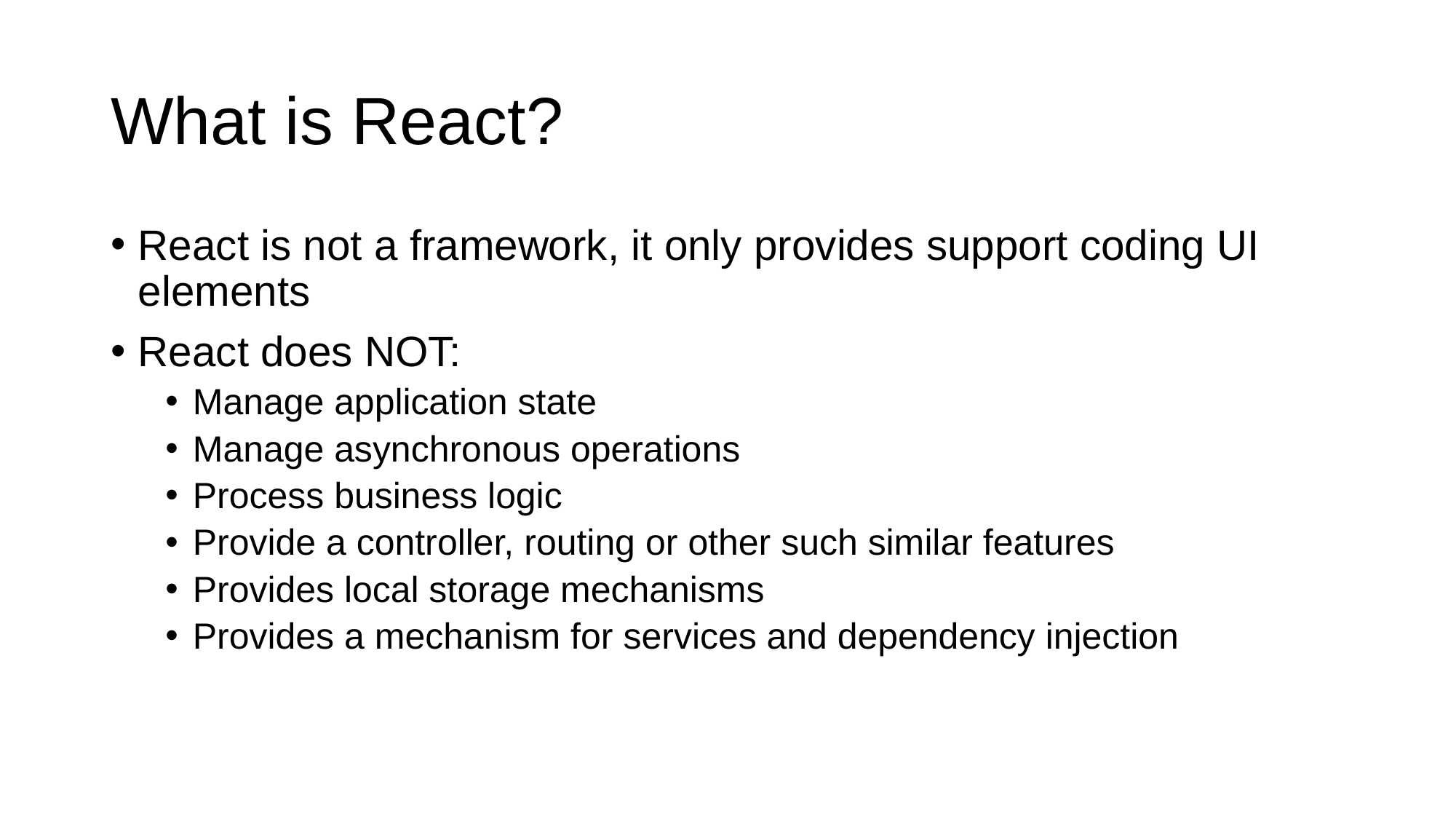

# What is React?
React is not a framework, it only provides support coding UI elements
React does NOT:
Manage application state
Manage asynchronous operations
Process business logic
Provide a controller, routing or other such similar features
Provides local storage mechanisms
Provides a mechanism for services and dependency injection